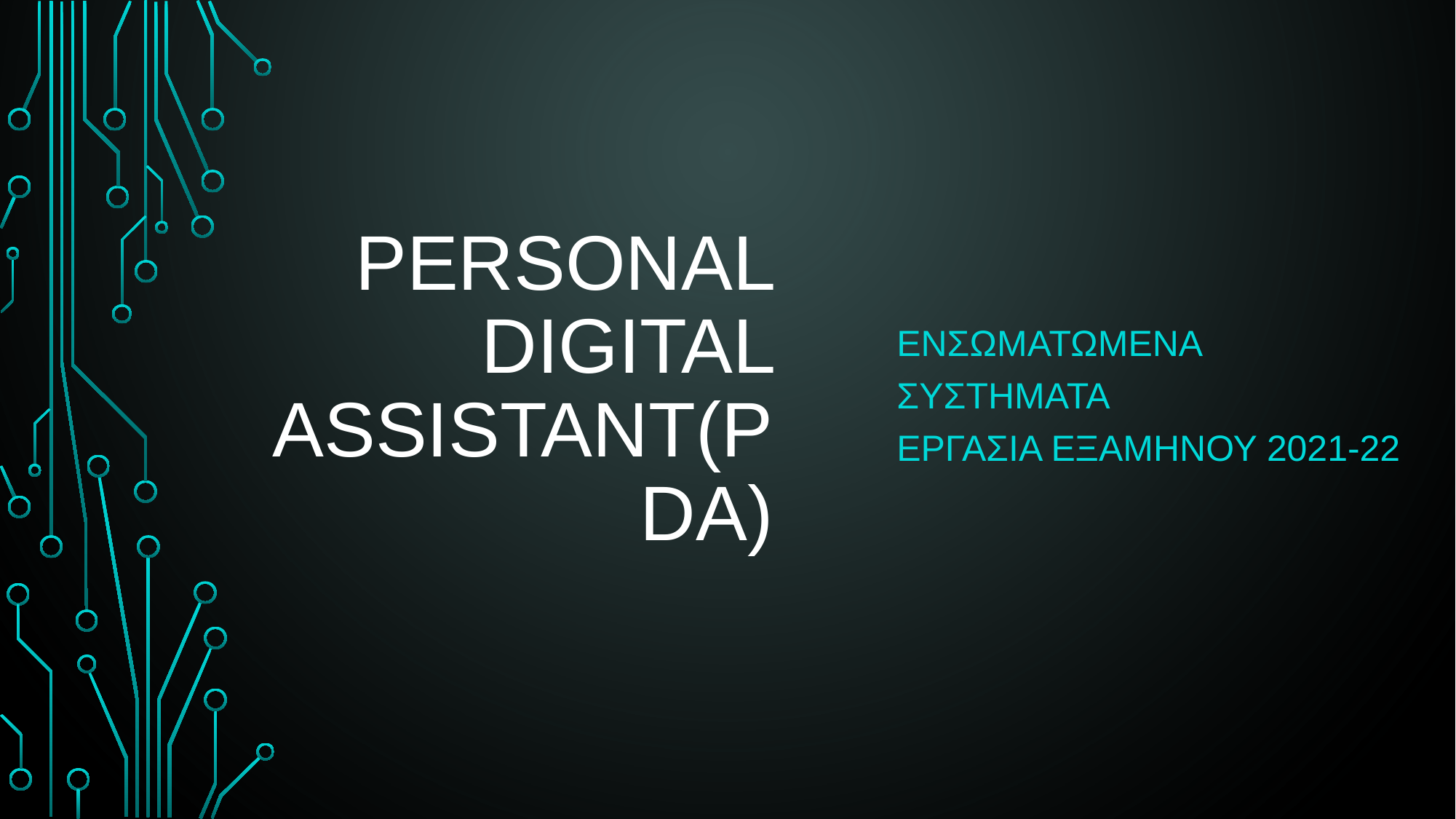

# Personal Digital Assistant(PDA)
Ενσωματωμενα συστηματα
Εργασια Εξαμηνου 2021-22